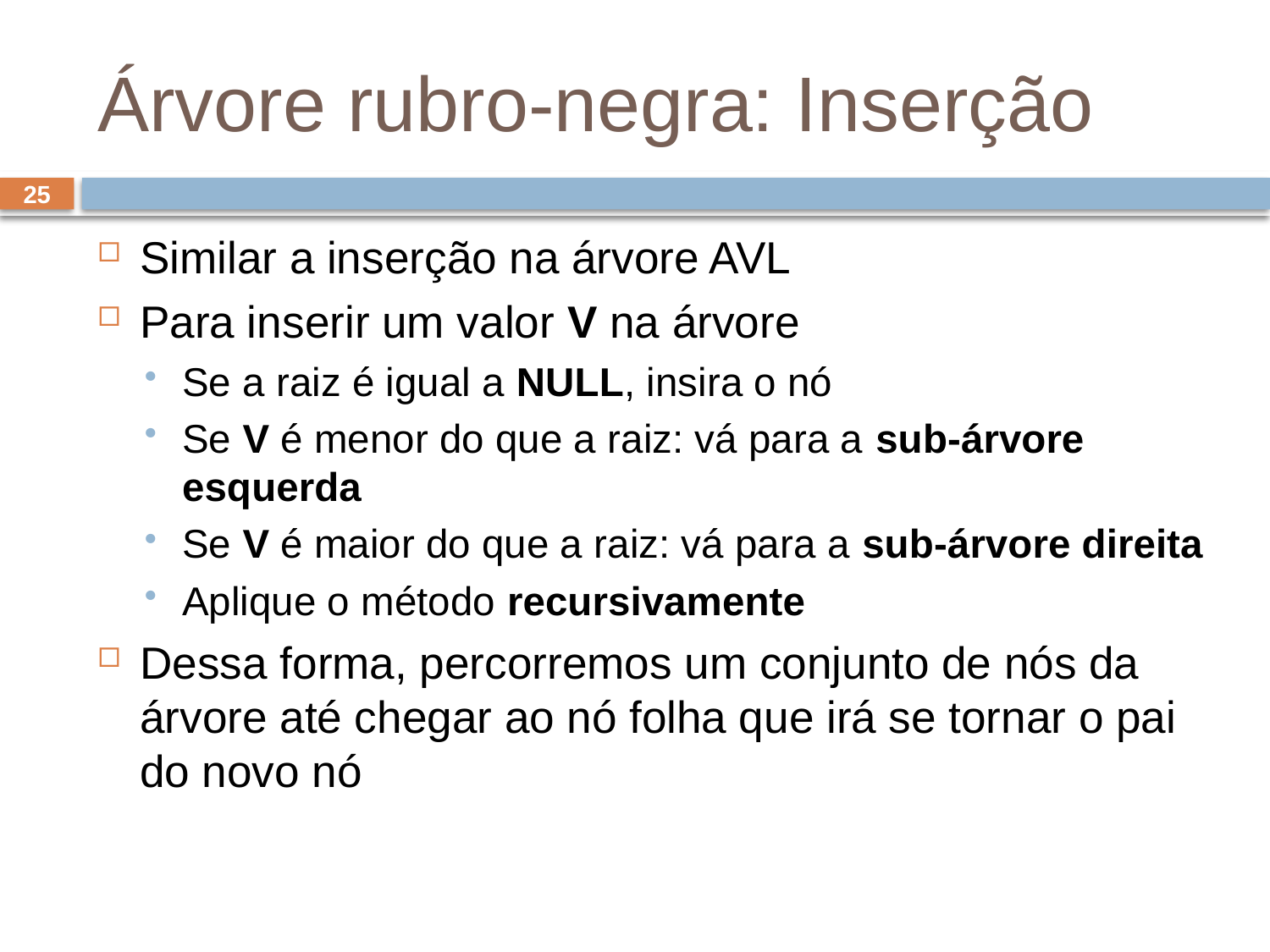

# Árvore rubro-negra: Inserção
25
Similar a inserção na árvore AVL
Para inserir um valor V na árvore
Se a raiz é igual a NULL, insira o nó
Se V é menor do que a raiz: vá para a sub-árvore esquerda
Se V é maior do que a raiz: vá para a sub-árvore direita
Aplique o método recursivamente
Dessa forma, percorremos um conjunto de nós da árvore até chegar ao nó folha que irá se tornar o pai do novo nó